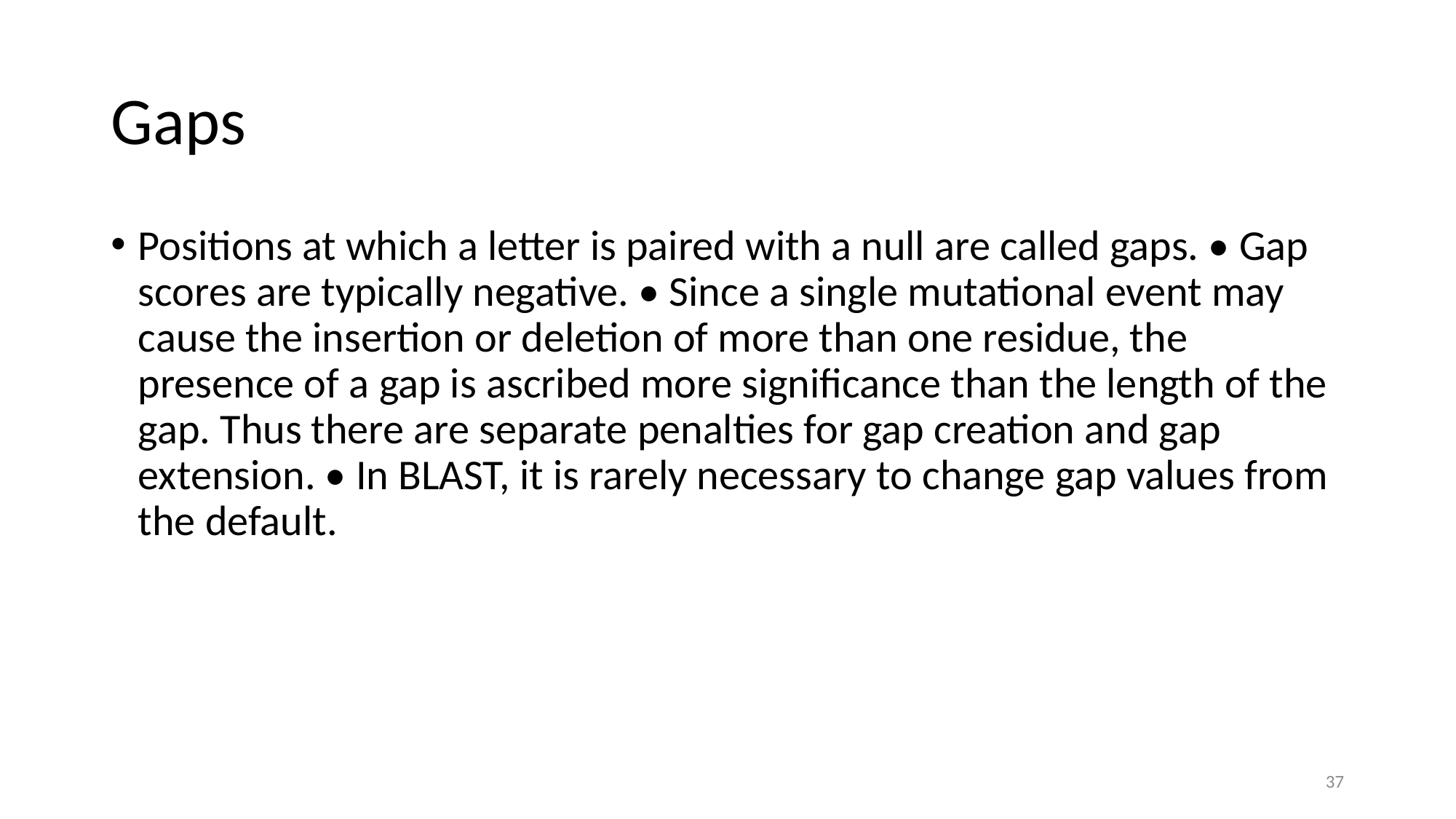

# Gaps
Positions at which a letter is paired with a null are called gaps. • Gap scores are typically negative. • Since a single mutational event may cause the insertion or deletion of more than one residue, the presence of a gap is ascribed more significance than the length of the gap. Thus there are separate penalties for gap creation and gap extension. • In BLAST, it is rarely necessary to change gap values from the default.
37